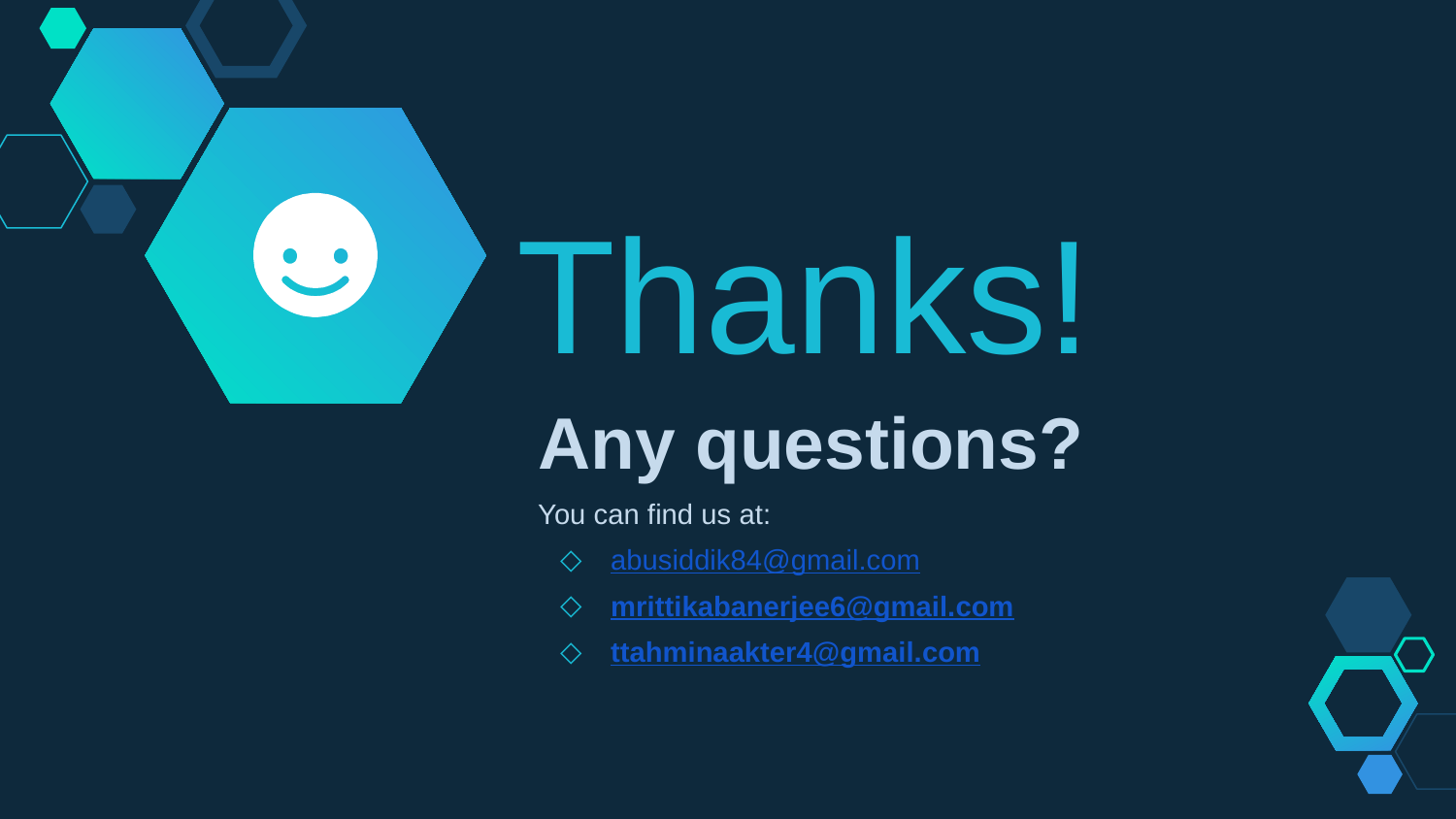

Thanks!
Any questions?
You can find us at:
abusiddik84@gmail.com
mrittikabanerjee6@gmail.com
ttahminaakter4@gmail.com